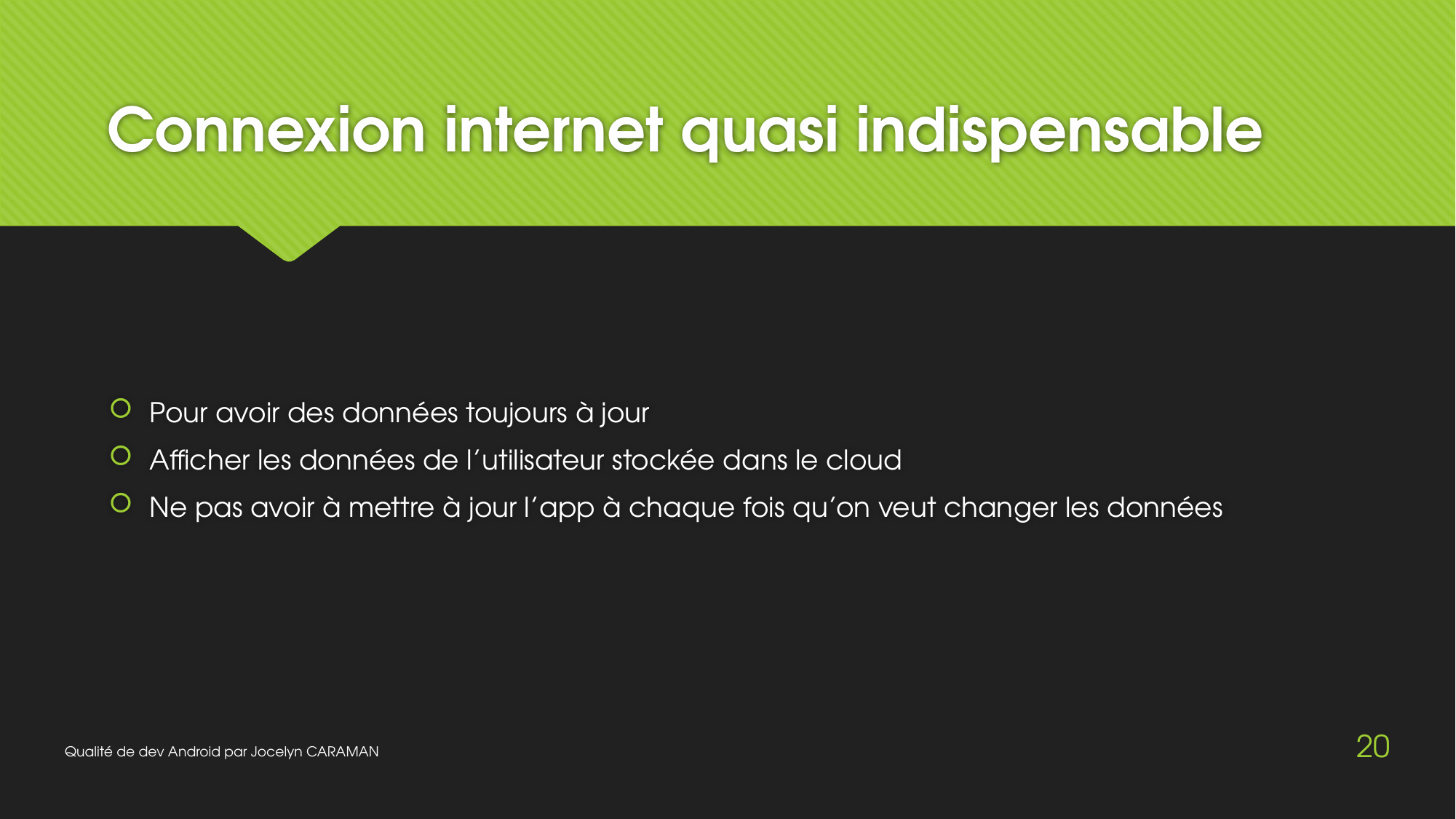

# Connexion internet quasi indispensable
Pour avoir des données toujours à jour
Afficher les données de l’utilisateur stockée dans le cloud
Ne pas avoir à mettre à jour l’app à chaque fois qu’on veut changer les données

20
Qualité de dev Android par Jocelyn CARAMAN